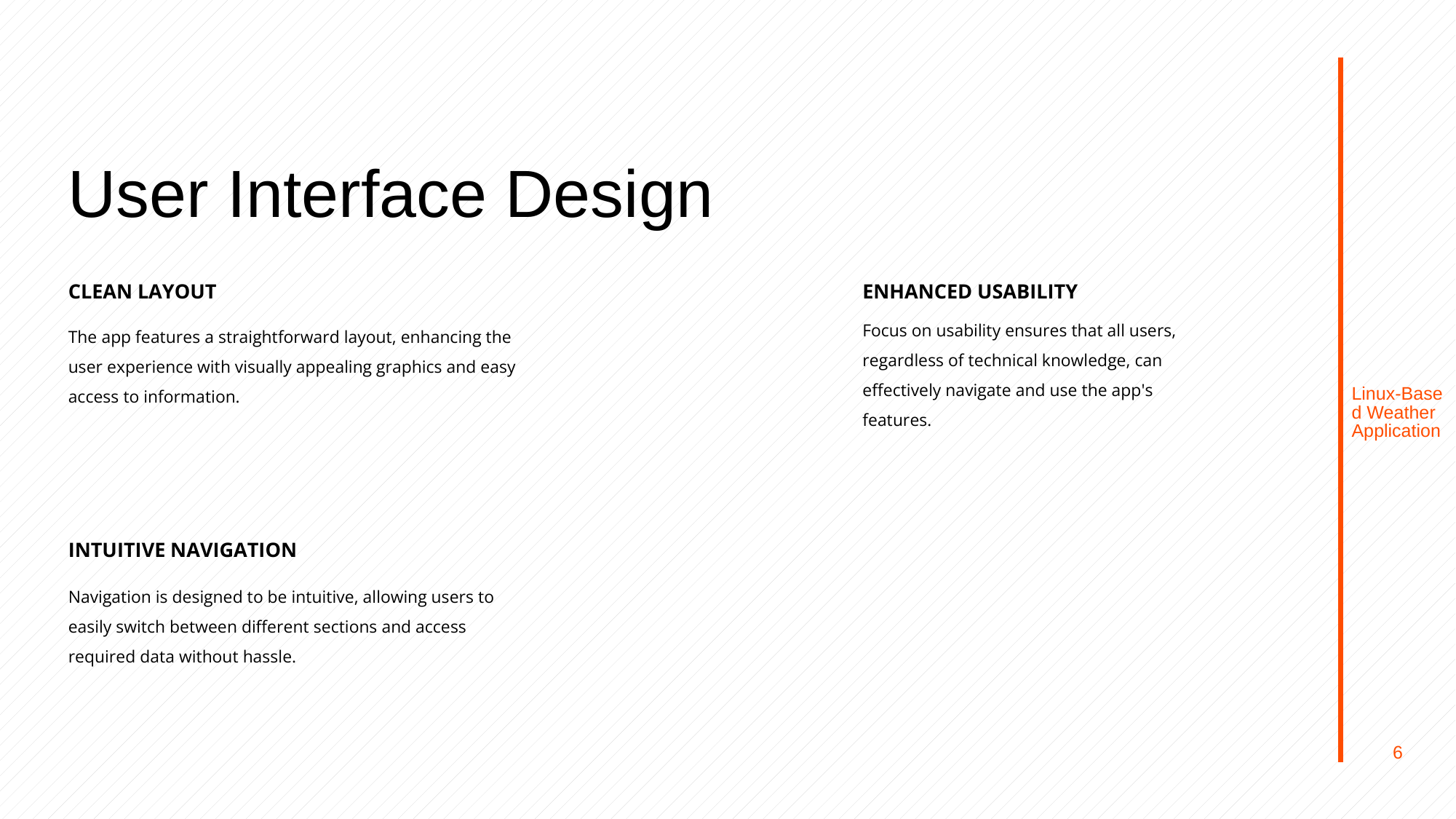

# User Interface Design
Linux-Based Weather Application
CLEAN LAYOUT
ENHANCED USABILITY
Focus on usability ensures that all users, regardless of technical knowledge, can effectively navigate and use the app's features.
The app features a straightforward layout, enhancing the user experience with visually appealing graphics and easy access to information.
INTUITIVE NAVIGATION
Navigation is designed to be intuitive, allowing users to easily switch between different sections and access required data without hassle.
6